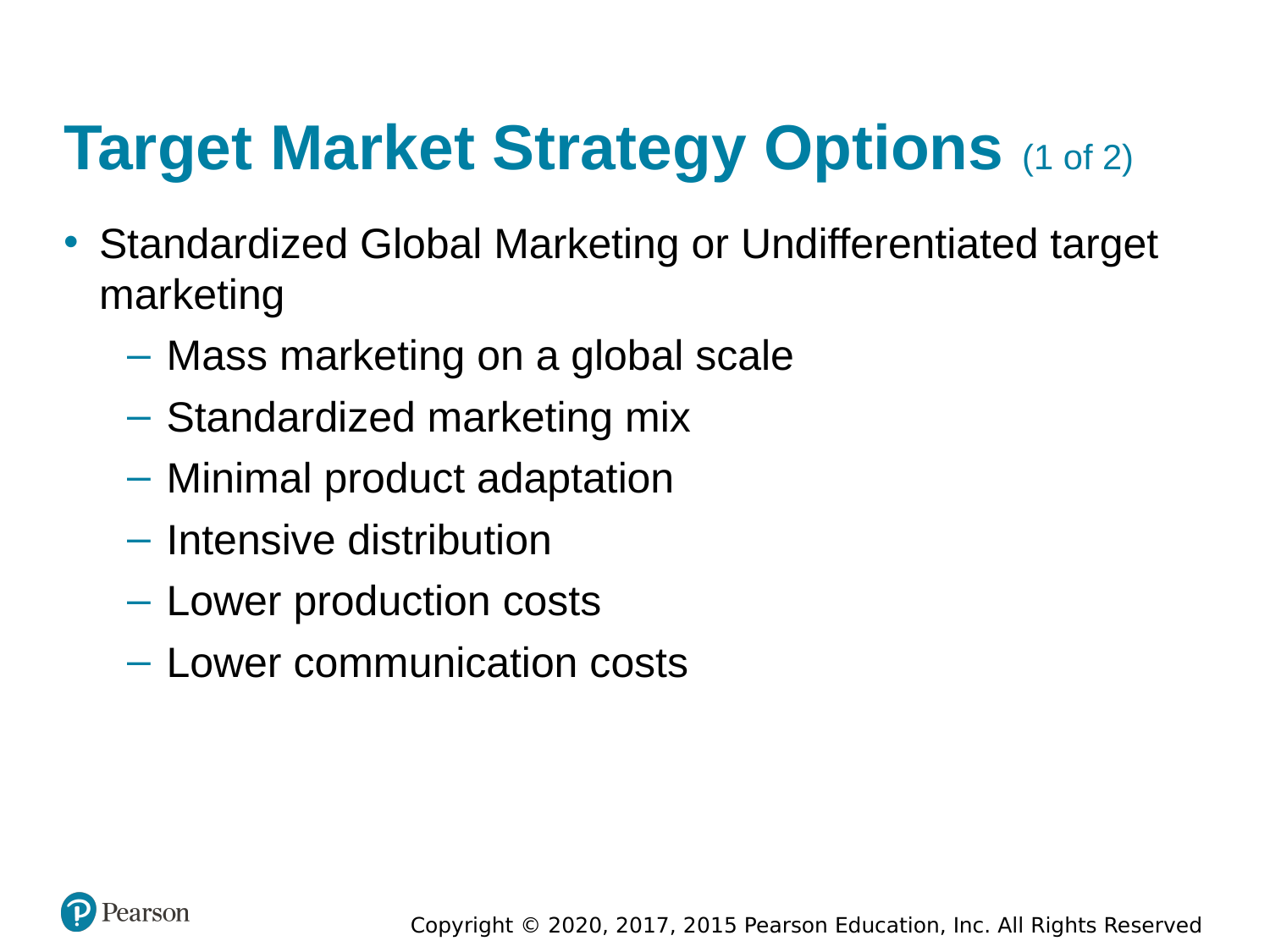

# Target Market Strategy Options (1 of 2)
Standardized Global Marketing or Undifferentiated target marketing
Mass marketing on a global scale
Standardized marketing mix
Minimal product adaptation
Intensive distribution
Lower production costs
Lower communication costs